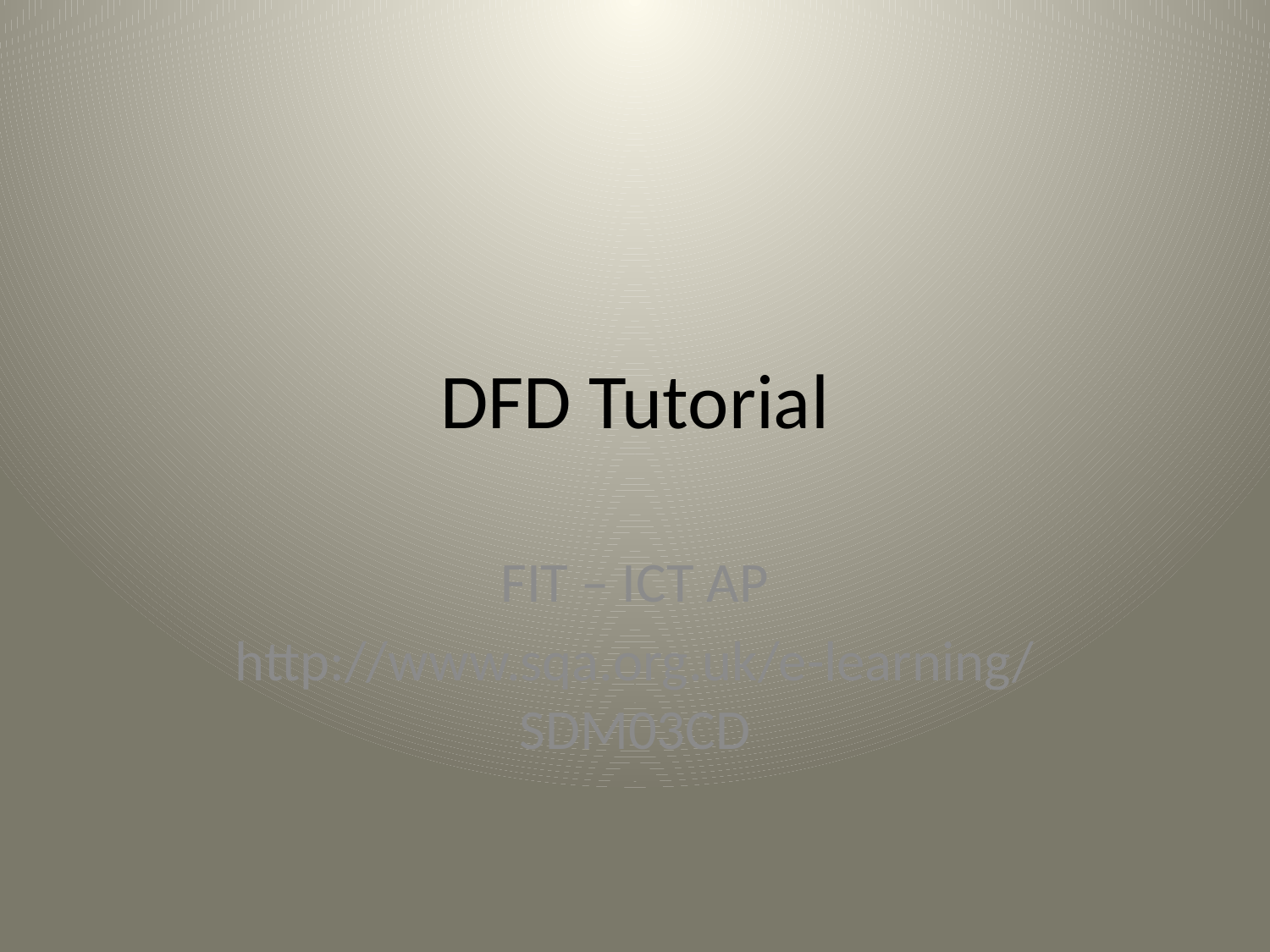

# DFD Tutorial
FIT – ICT AP
http://www.sqa.org.uk/e-learning/SDM03CD